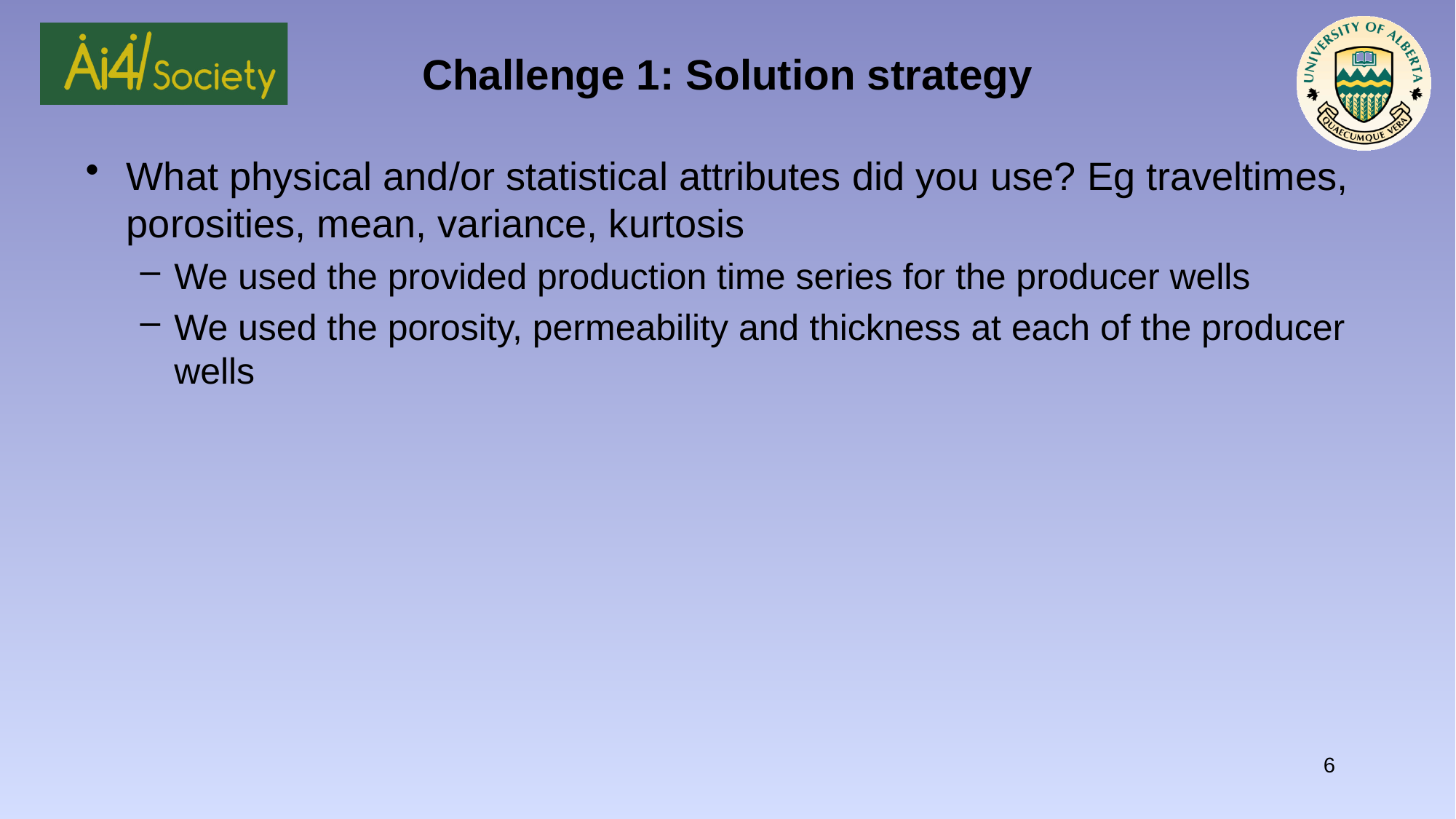

# Challenge 1: Solution strategy
What physical and/or statistical attributes did you use? Eg traveltimes, porosities, mean, variance, kurtosis
We used the provided production time series for the producer wells
We used the porosity, permeability and thickness at each of the producer wells
6